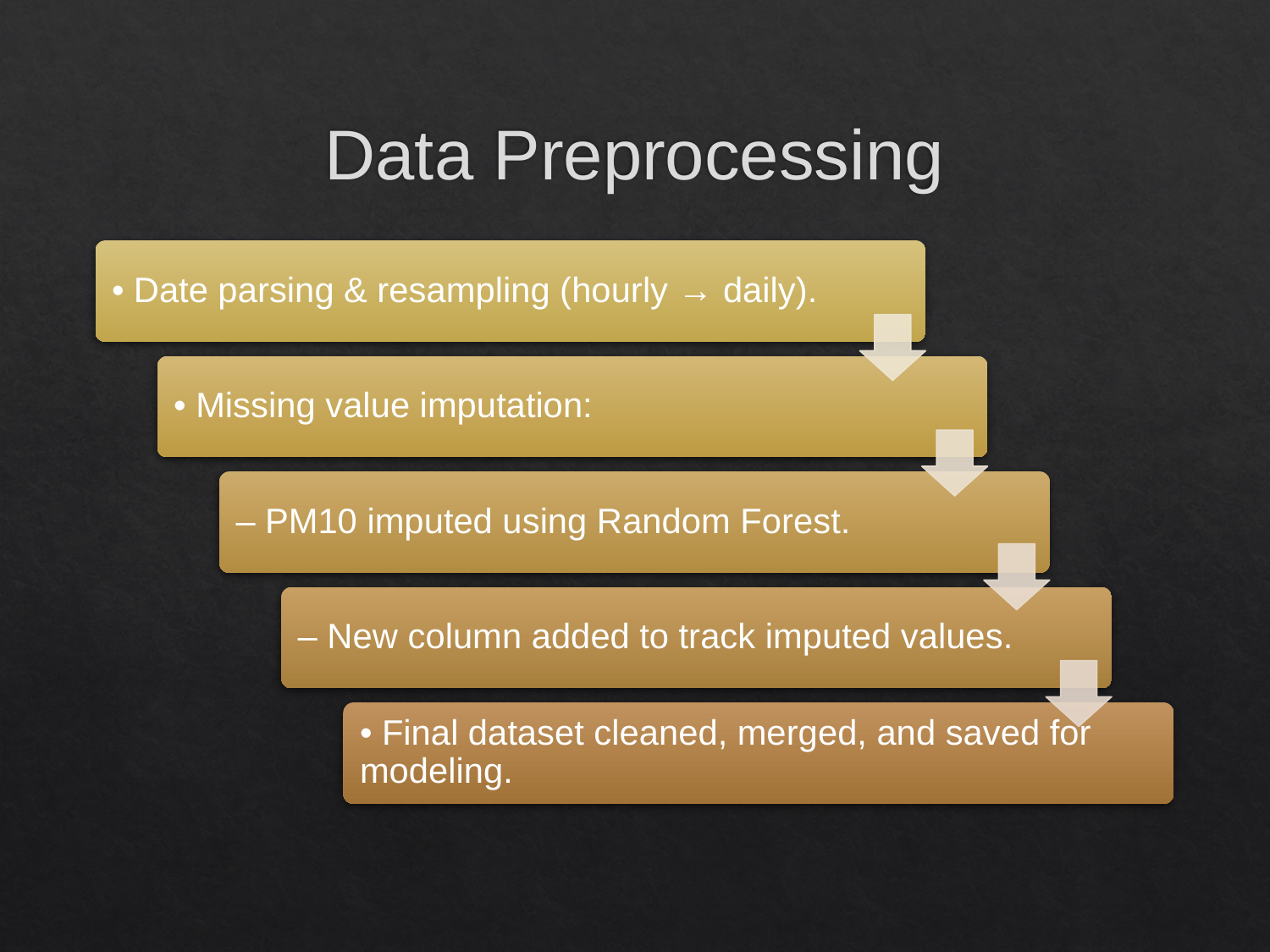

# Data Preprocessing
• Date parsing & resampling (hourly → daily).
• Missing value imputation:
– PM10 imputed using Random Forest.
– New column added to track imputed values.
• Final dataset cleaned, merged, and saved for modeling.